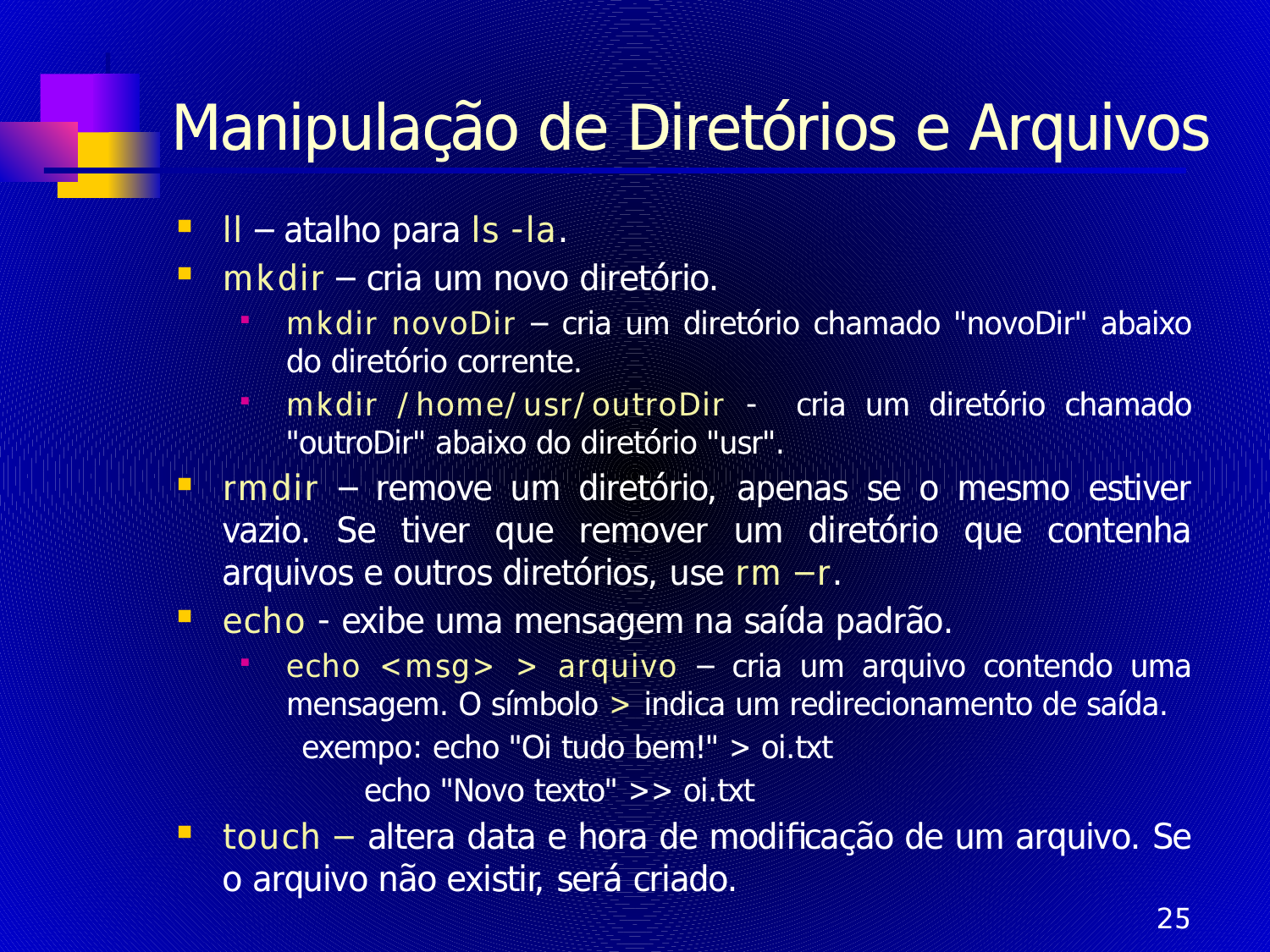

# Manipulação de Diretórios e Arquivos
ll – atalho para ls -la.
mkdir – cria um novo diretório.
mkdir novoDir – cria um diretório chamado "novoDir" abaixo do diretório corrente.
mkdir /home/usr/outroDir -  cria um diretório chamado "outroDir" abaixo do diretório "usr".
rmdir – remove um diretório, apenas se o mesmo estiver vazio. Se tiver que remover um diretório que contenha arquivos e outros diretórios, use rm –r.
echo - exibe uma mensagem na saída padrão.
echo <msg> > arquivo – cria um arquivo contendo uma mensagem. O símbolo > indica um redirecionamento de saída.
	exempo: echo "Oi tudo bem!" > oi.txt
		echo "Novo texto" >> oi.txt
touch – altera data e hora de modificação de um arquivo. Se o arquivo não existir, será criado.

25